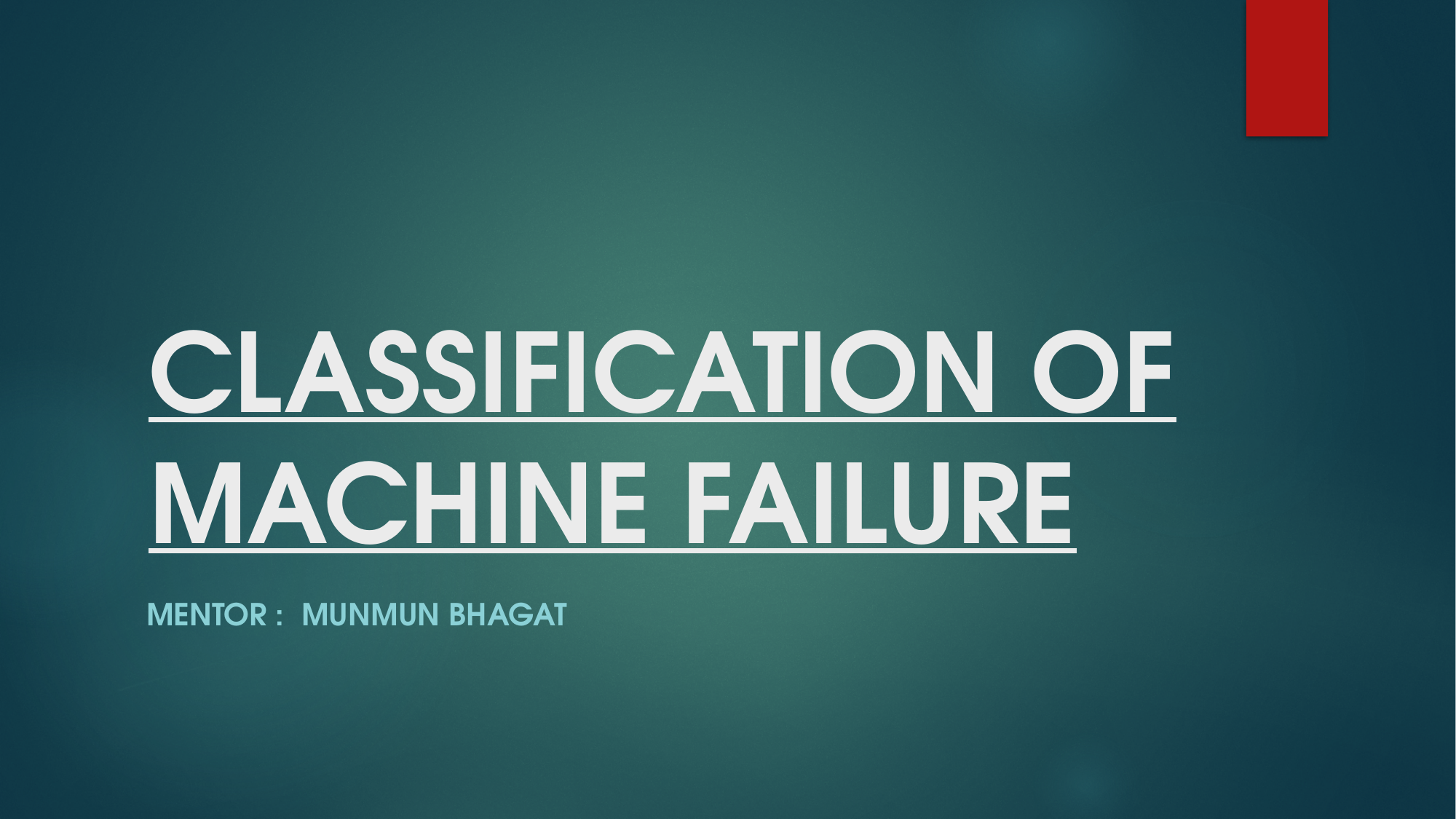

# CLASSIFICATION OF MACHINE FAILURE
Mentor :  Munmun Bhagat